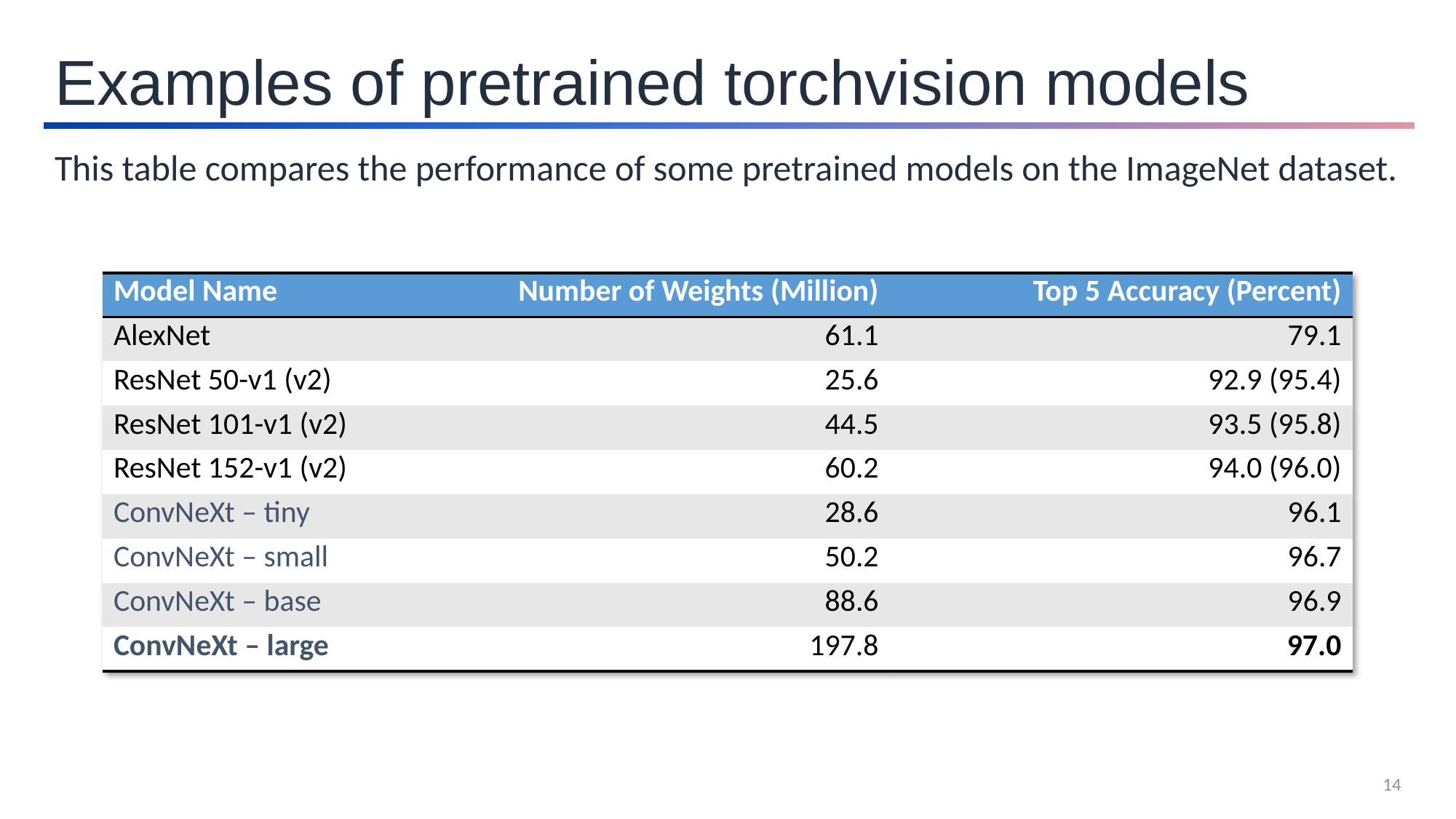

Examples of pretrained torchvision models
This table compares the performance of some pretrained models on the ImageNet dataset.
| Model Name | Number of Weights (Million) | Top 5 Accuracy (Percent) |
| --- | --- | --- |
| AlexNet | 61.1 | 79.1 |
| ResNet 50-v1 (v2) | 25.6 | 92.9 (95.4) |
| ResNet 101-v1 (v2) | 44.5 | 93.5 (95.8) |
| ResNet 152-v1 (v2) | 60.2 | 94.0 (96.0) |
| ConvNeXt – tiny | 28.6 | 96.1 |
| ConvNeXt – small | 50.2 | 96.7 |
| ConvNeXt – base | 88.6 | 96.9 |
| ConvNeXt – large | 197.8 | 97.0 |
14